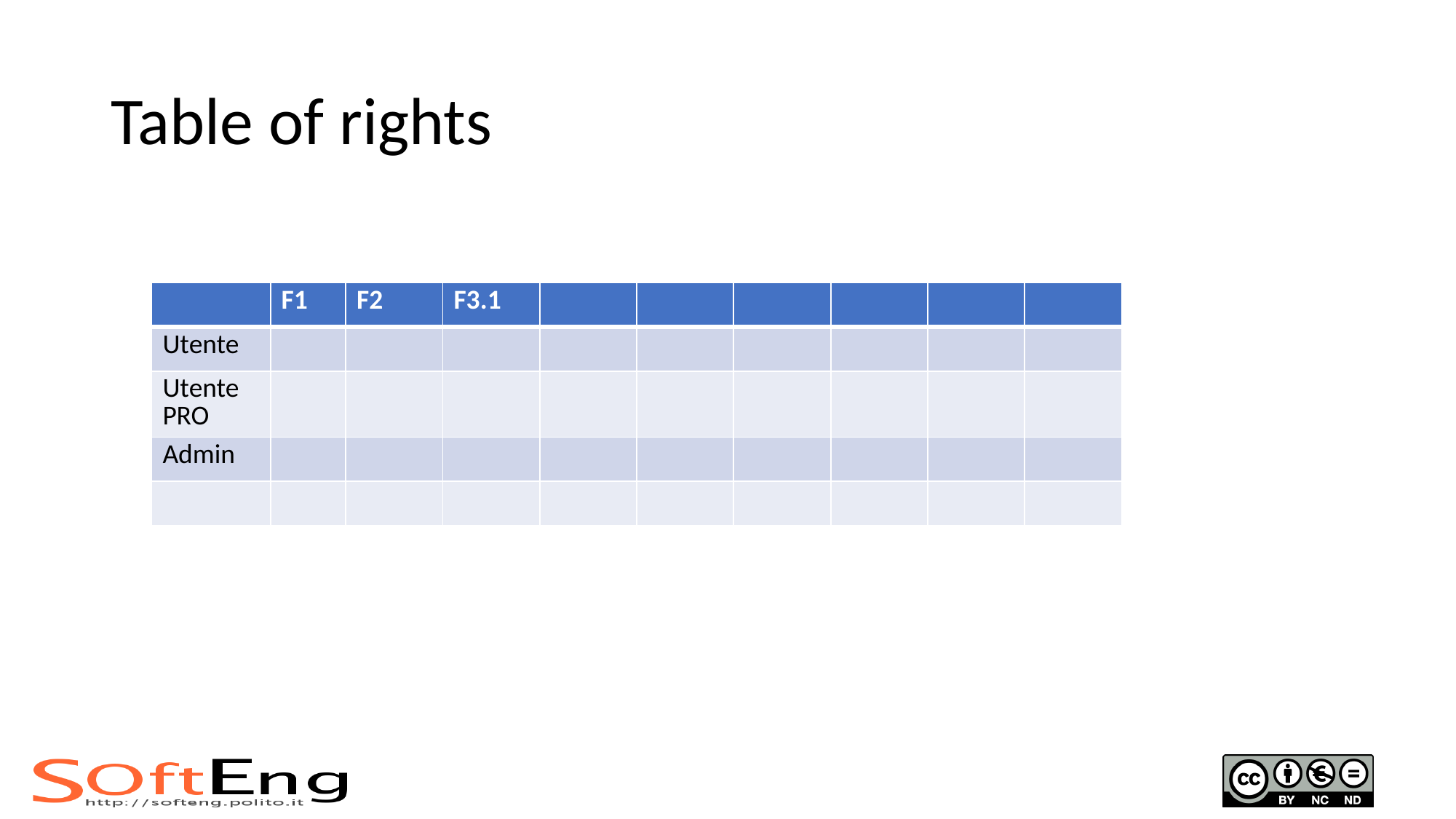

# Table of rights
|  | F1 | F2 | F3.1 |  |  |  |  |  |  |
| --- | --- | --- | --- | --- | --- | --- | --- | --- | --- |
| Utente |  |  |  |  |  |  |  |  |  |
| Utente PRO |  |  |  |  |  |  |  |  |  |
| Admin |  |  |  |  |  |  |  |  |  |
|  |  |  |  |  |  |  |  |  |  |